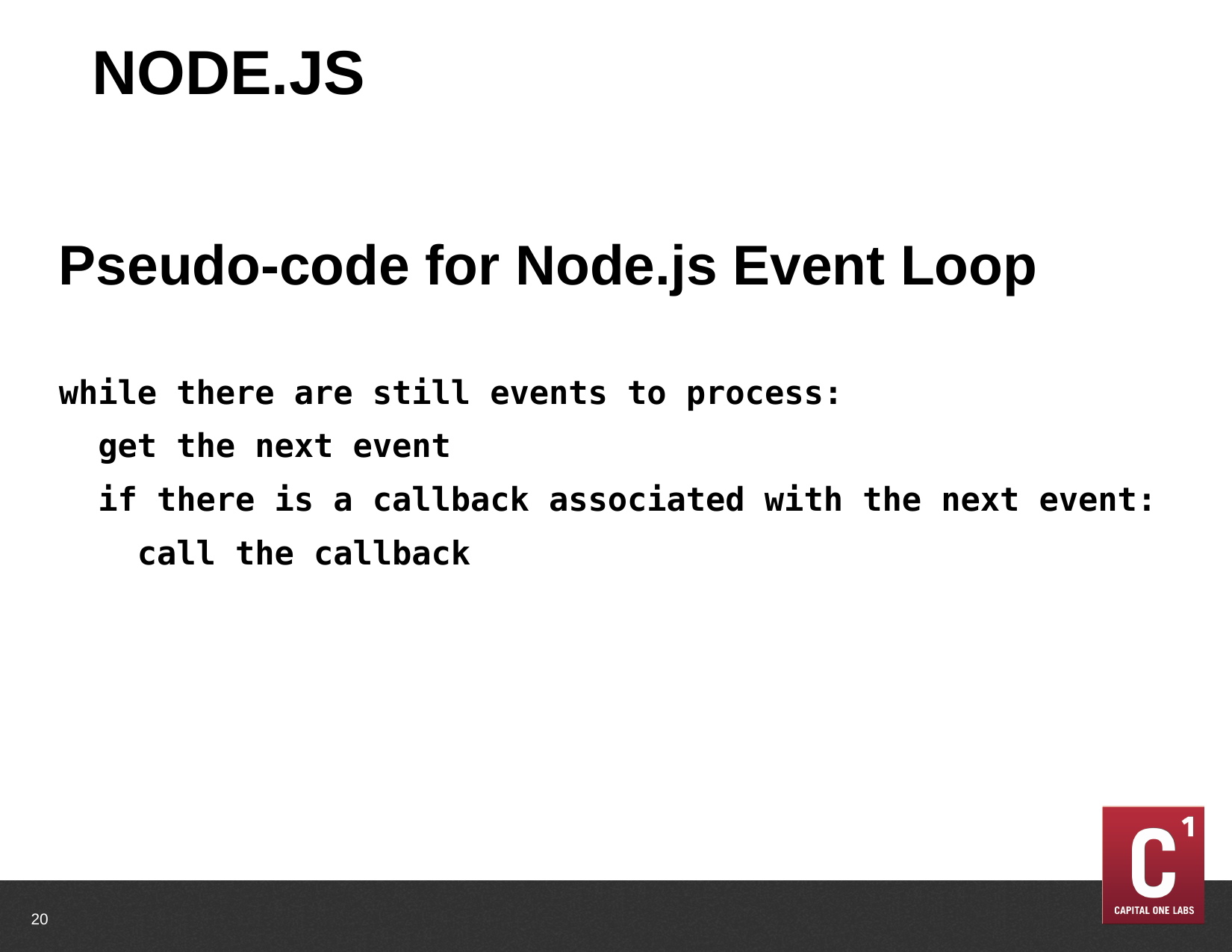

# Node.js
Pseudo-code for Node.js Event Loop

while there are still events to process:
  get the next event
  if there is a callback associated with the next event:
    call the callback